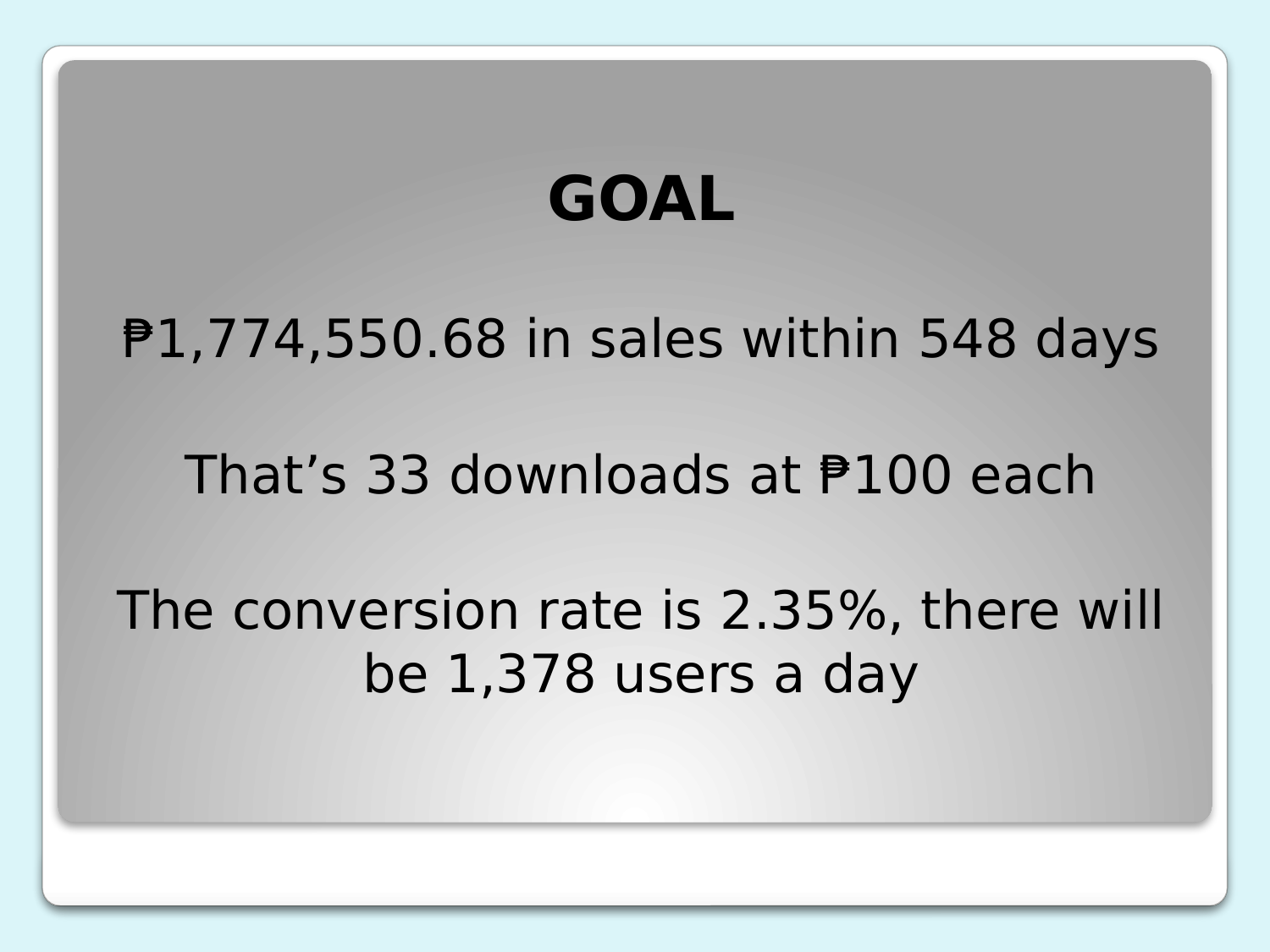

GOAL

₱1,774,550.68 in sales within 548 days

That’s 33 downloads at ₱100 each

The conversion rate is 2.35%, there will be 1,378 users a day